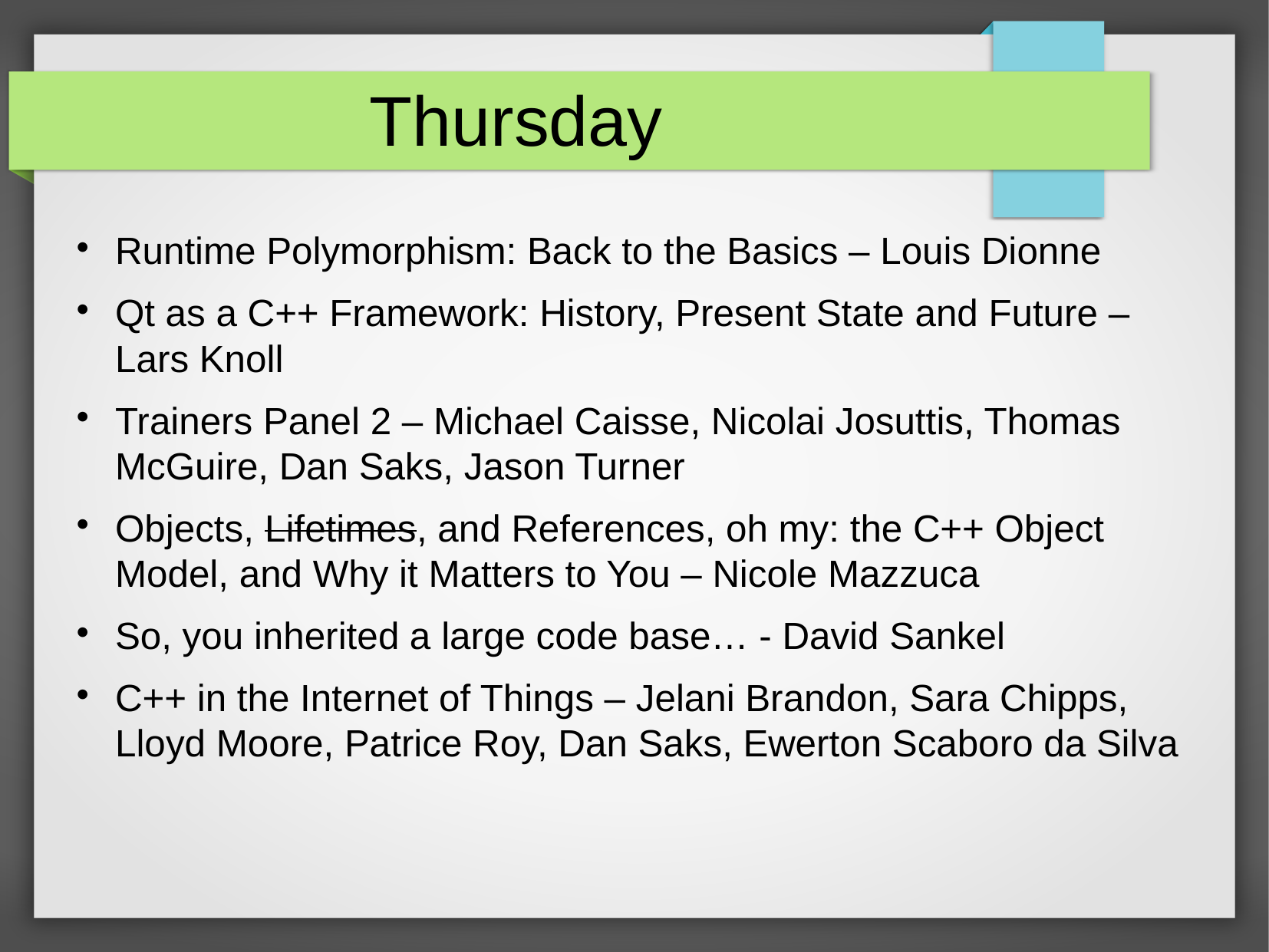

Thursday
Runtime Polymorphism: Back to the Basics – Louis Dionne
Qt as a C++ Framework: History, Present State and Future – Lars Knoll
Trainers Panel 2 – Michael Caisse, Nicolai Josuttis, Thomas McGuire, Dan Saks, Jason Turner
Objects, Lifetimes, and References, oh my: the C++ Object Model, and Why it Matters to You – Nicole Mazzuca
So, you inherited a large code base… - David Sankel
C++ in the Internet of Things – Jelani Brandon, Sara Chipps, Lloyd Moore, Patrice Roy, Dan Saks, Ewerton Scaboro da Silva